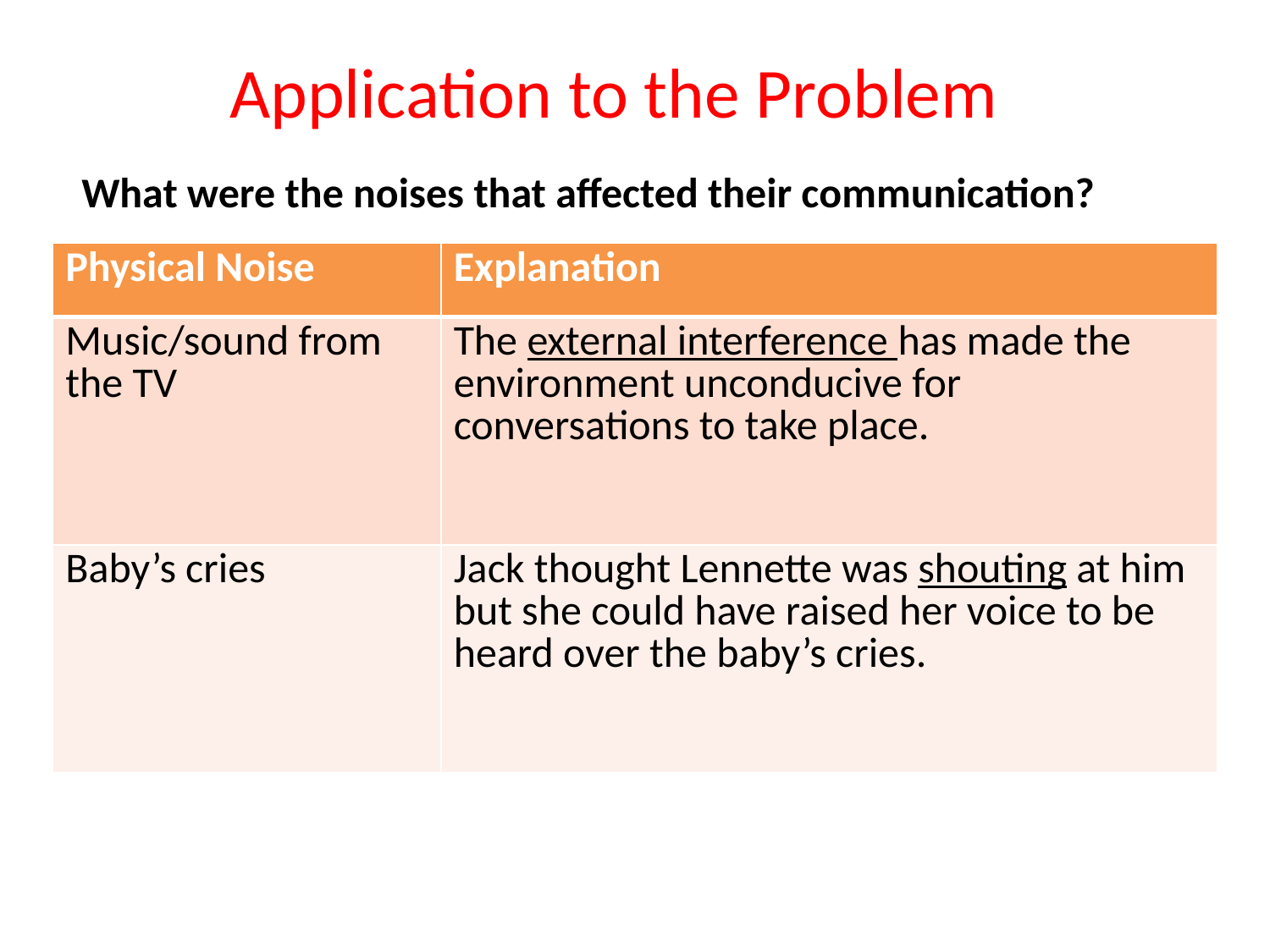

# Application to the Problem
What were the noises that affected their communication?

| Physical Noise | Explanation |
| --- | --- |
| Music/sound from the TV | The external interference has made the environment unconducive for conversations to take place. |
| Baby’s cries | Jack thought Lennette was shouting at him but she could have raised her voice to be heard over the baby’s cries. |